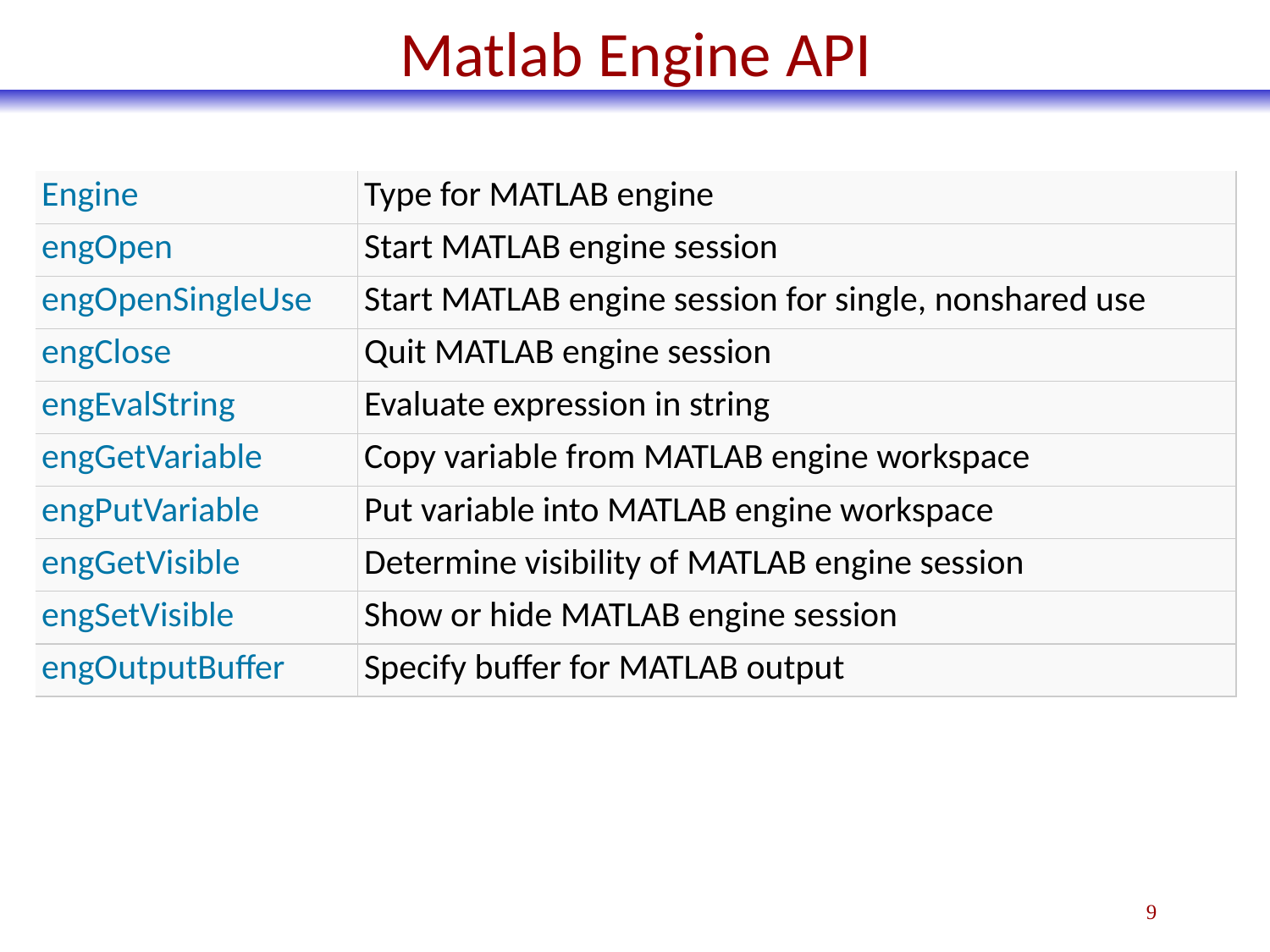

# Matlab Engine API
| Engine | Type for MATLAB engine |
| --- | --- |
| engOpen | Start MATLAB engine session |
| engOpenSingleUse | Start MATLAB engine session for single, nonshared use |
| engClose | Quit MATLAB engine session |
| engEvalString | Evaluate expression in string |
| engGetVariable | Copy variable from MATLAB engine workspace |
| engPutVariable | Put variable into MATLAB engine workspace |
| engGetVisible | Determine visibility of MATLAB engine session |
| engSetVisible | Show or hide MATLAB engine session |
| engOutputBuffer | Specify buffer for MATLAB output |
9